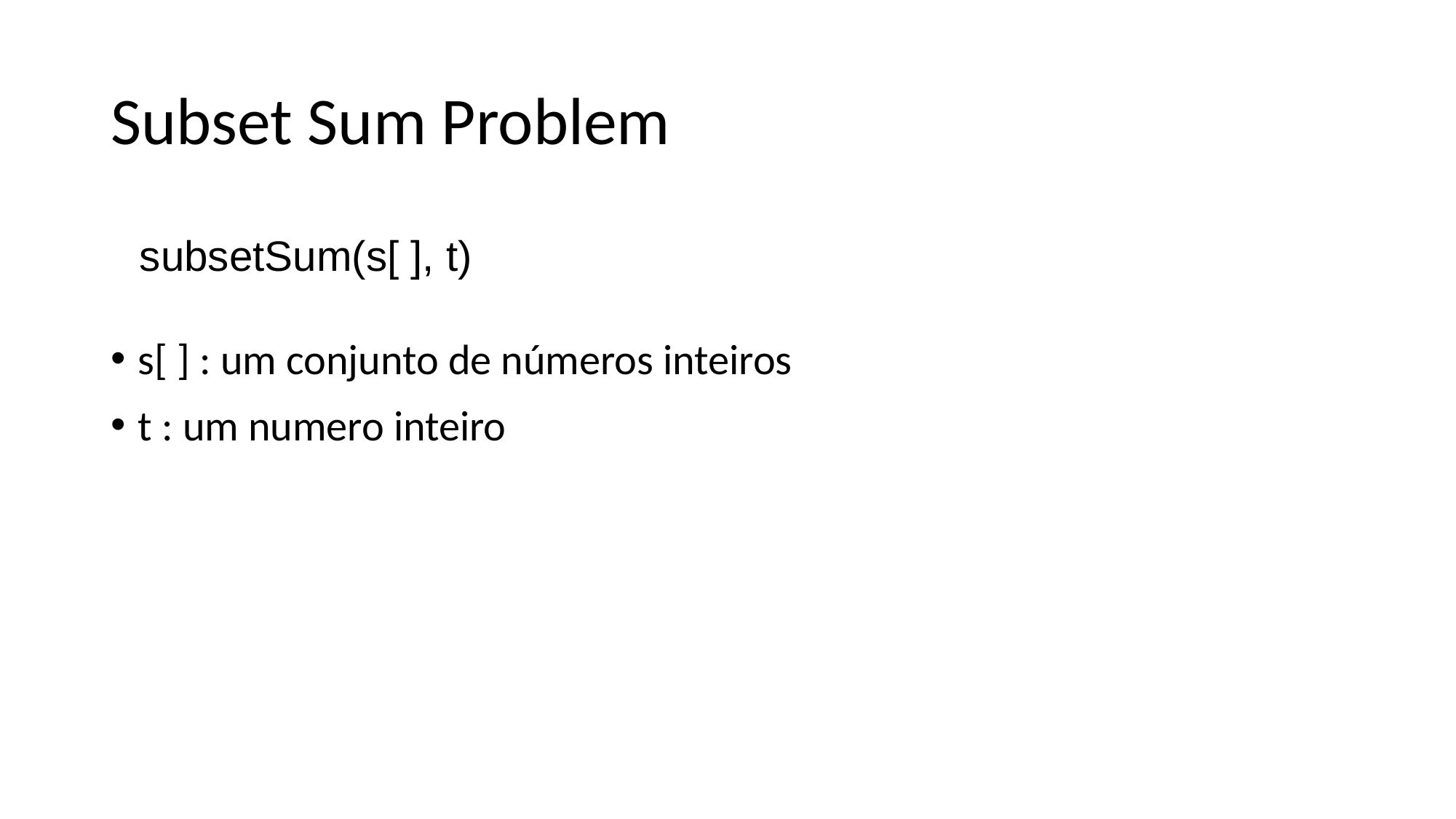

Subset Sum Problem
subsetSum(s[ ], t)
s[ ] : um conjunto de números inteiros
t : um numero inteiro